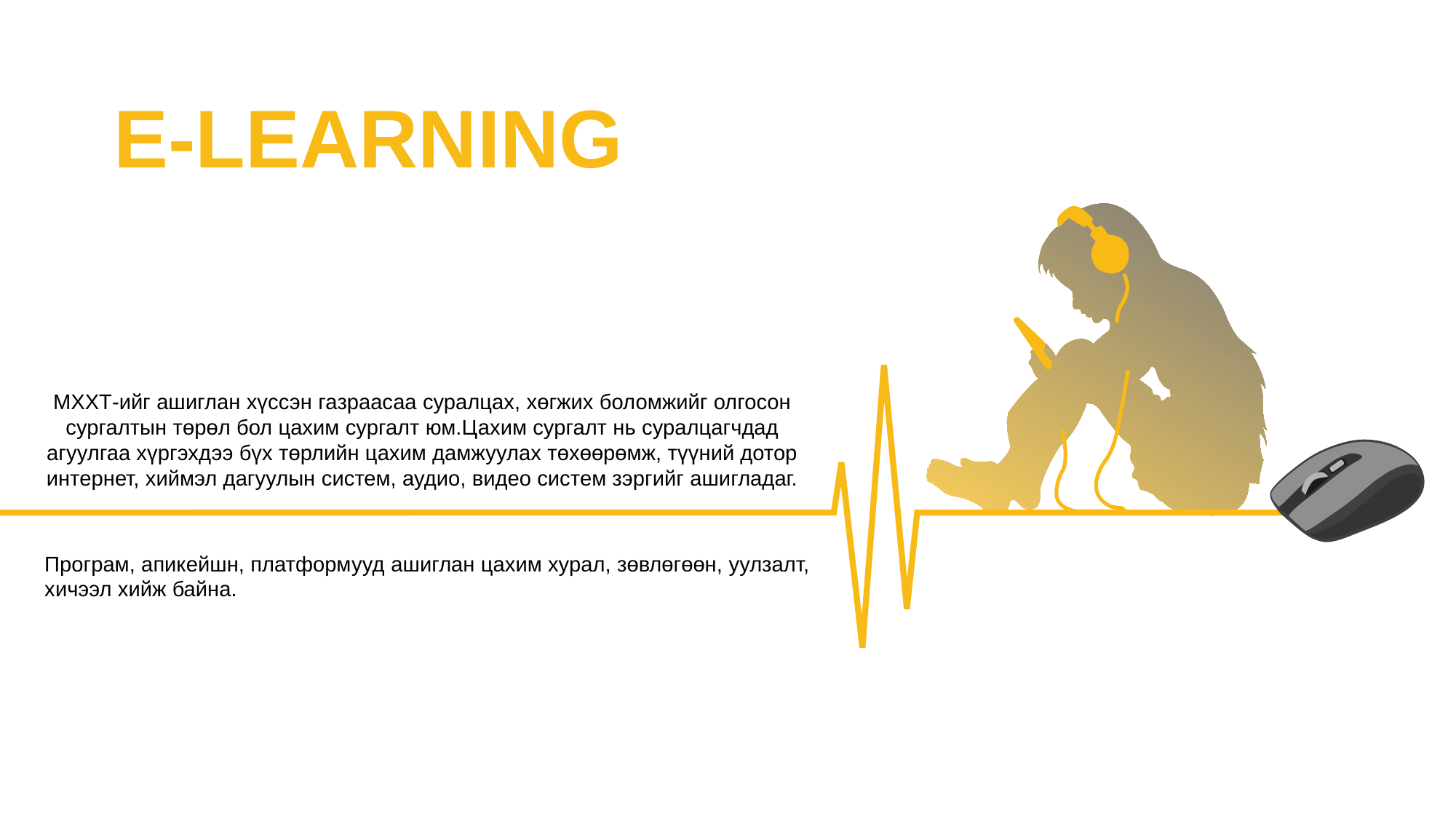

E-LEARNING

МХХТ-ийг ашиглан хүссэн газраасаа суралцах, хөгжих боломжийг олгосон сургалтын төрөл бол цахим сургалт юм.Цахим сургалт нь суралцагчдад агуулгаа хүргэхдээ бүх төрлийн цахим дамжуулах төхөөрөмж, түүний дотор интернет, хиймэл дагуулын систем, аудио, видео систем зэргийг ашигладаг.

Програм, апикейшн, платформууд ашиглан цахим хурал, зөвлөгөөн, уулзалт, хичээл хийж байна.